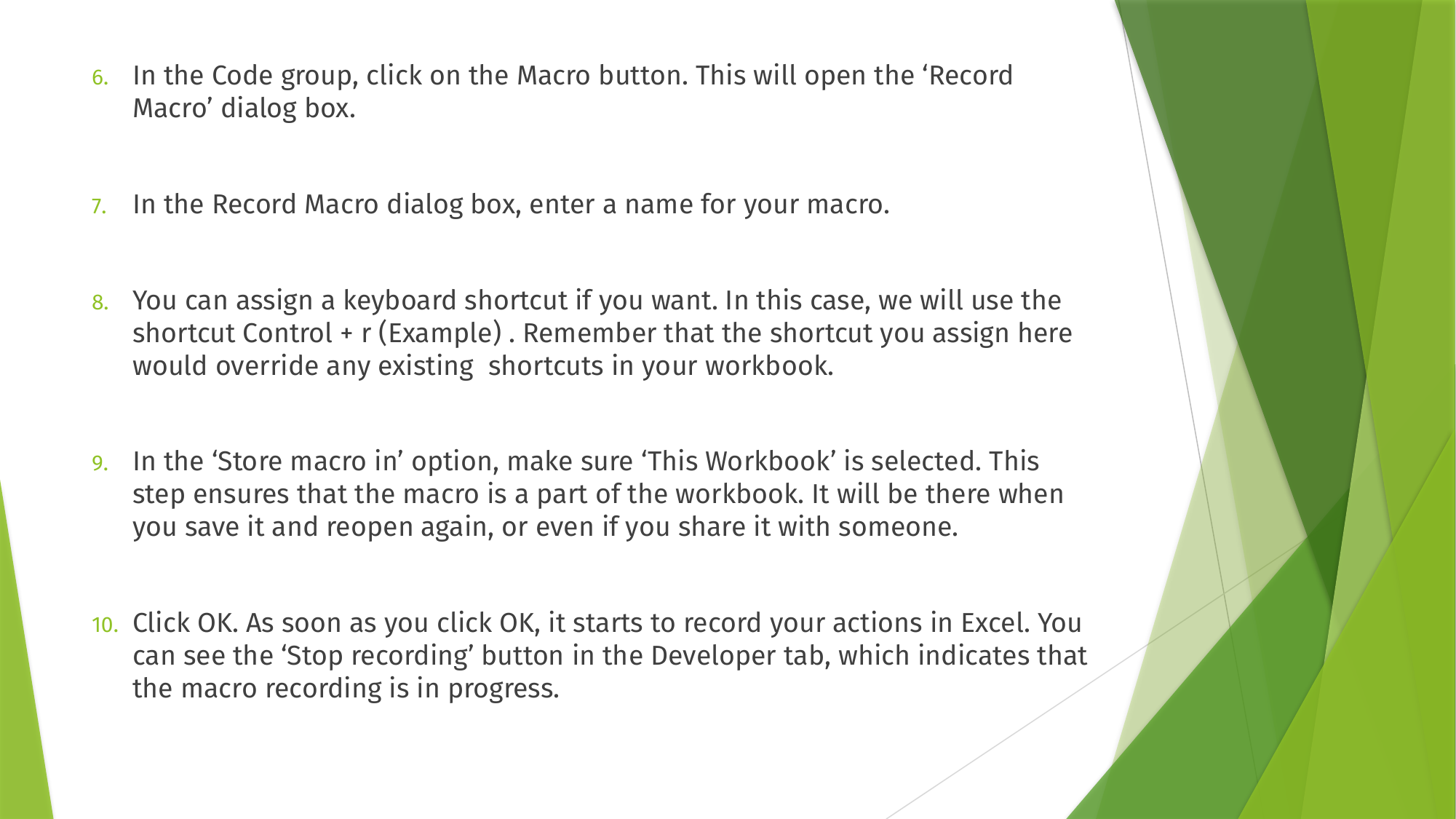

In the Code group, click on the Macro button. This will open the ‘Record Macro’ dialog box.

In the Record Macro dialog box, enter a name for your macro.

You can assign a keyboard shortcut if you want. In this case, we will use the shortcut Control + r (Example) . Remember that the shortcut you assign here would override any existing  shortcuts in your workbook.

In the ‘Store macro in’ option, make sure ‘This Workbook’ is selected. This step ensures that the macro is a part of the workbook. It will be there when you save it and reopen again, or even if you share it with someone.

Click OK. As soon as you click OK, it starts to record your actions in Excel. You can see the ‘Stop recording’ button in the Developer tab, which indicates that the macro recording is in progress.